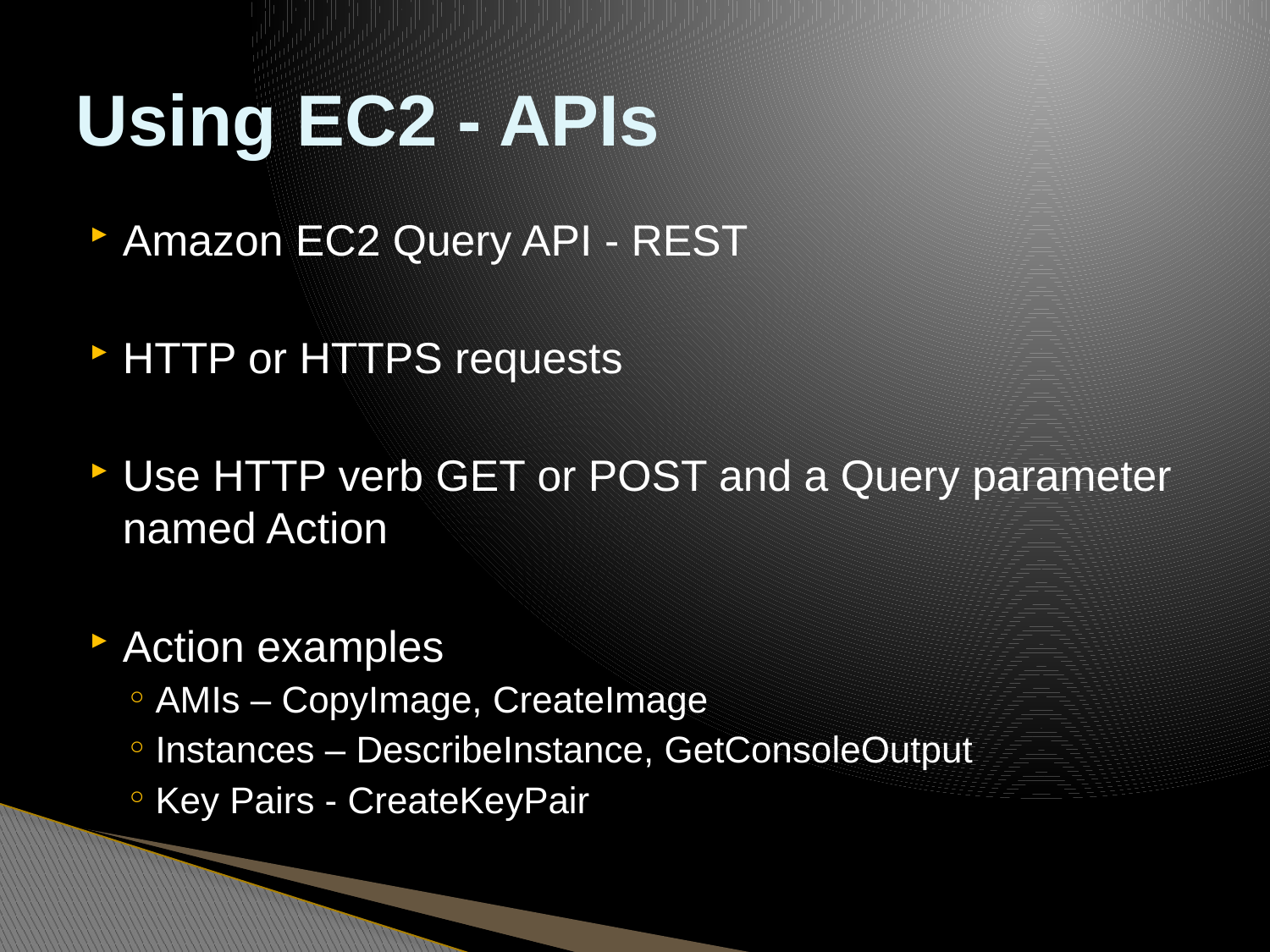

# Using EC2 - APIs
Amazon EC2 Query API - REST

HTTP or HTTPS requests

Use HTTP verb GET or POST and a Query parameter named Action

Action examples
AMIs – CopyImage, CreateImage
Instances – DescribeInstance, GetConsoleOutput
Key Pairs - CreateKeyPair